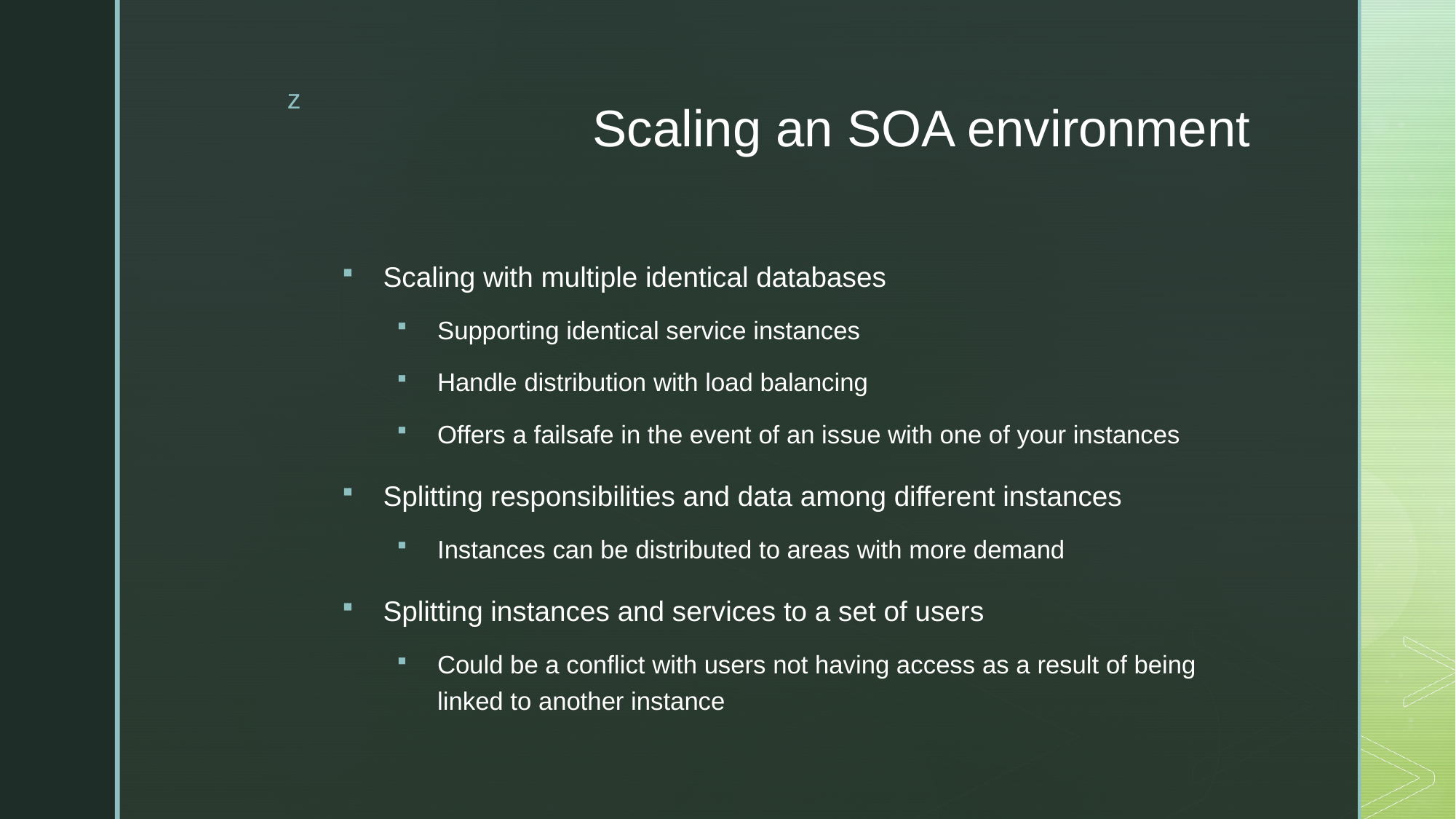

# Scaling an SOA environment
Scaling with multiple identical databases
Supporting identical service instances
Handle distribution with load balancing
Offers a failsafe in the event of an issue with one of your instances
Splitting responsibilities and data among different instances
Instances can be distributed to areas with more demand
Splitting instances and services to a set of users
Could be a conflict with users not having access as a result of being linked to another instance